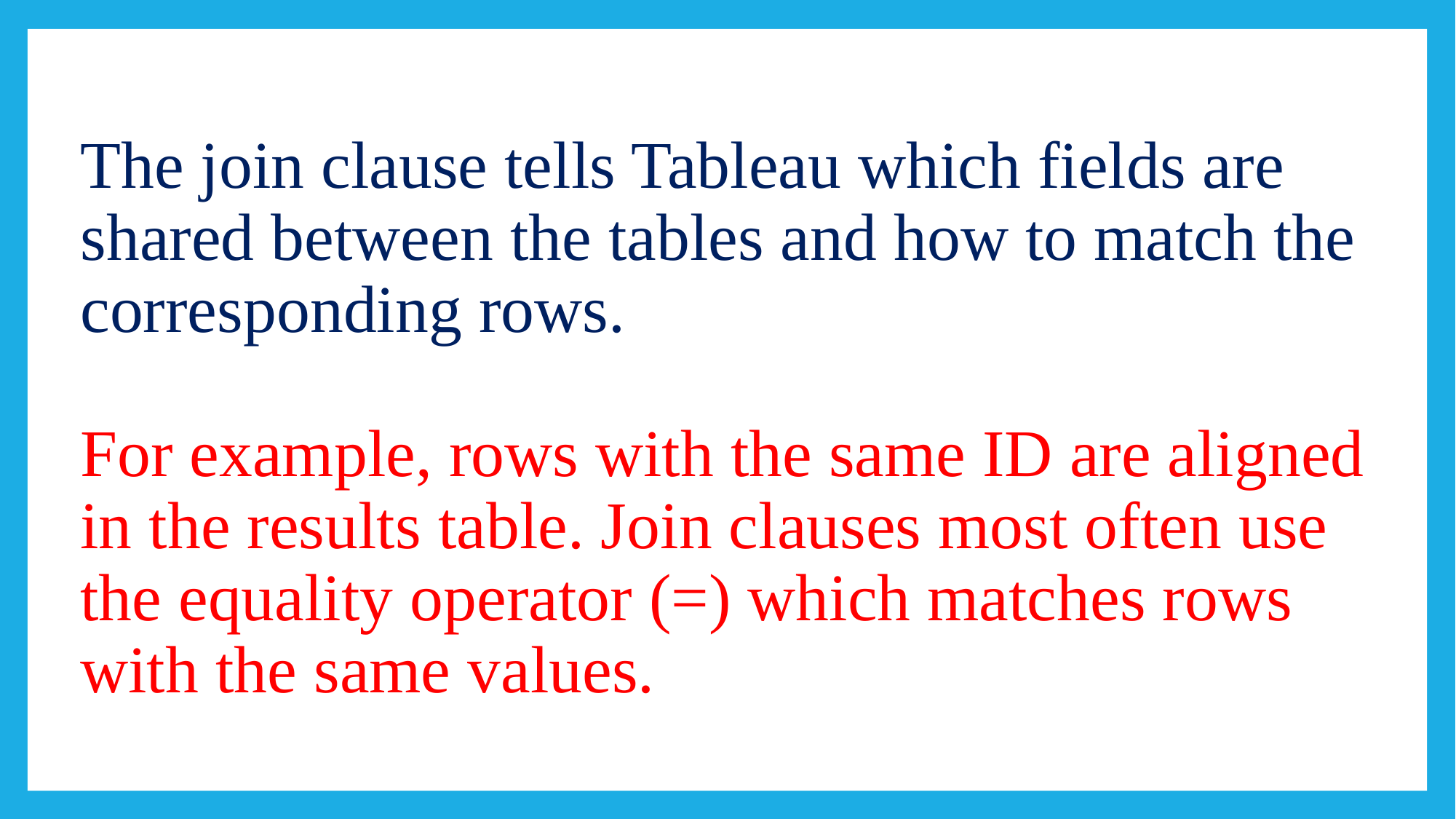

# The join clause tells Tableau which fields are shared between the tables and how to match the corresponding rows. For example, rows with the same ID are aligned in the results table. Join clauses most often use the equality operator (=) which matches rows with the same values.